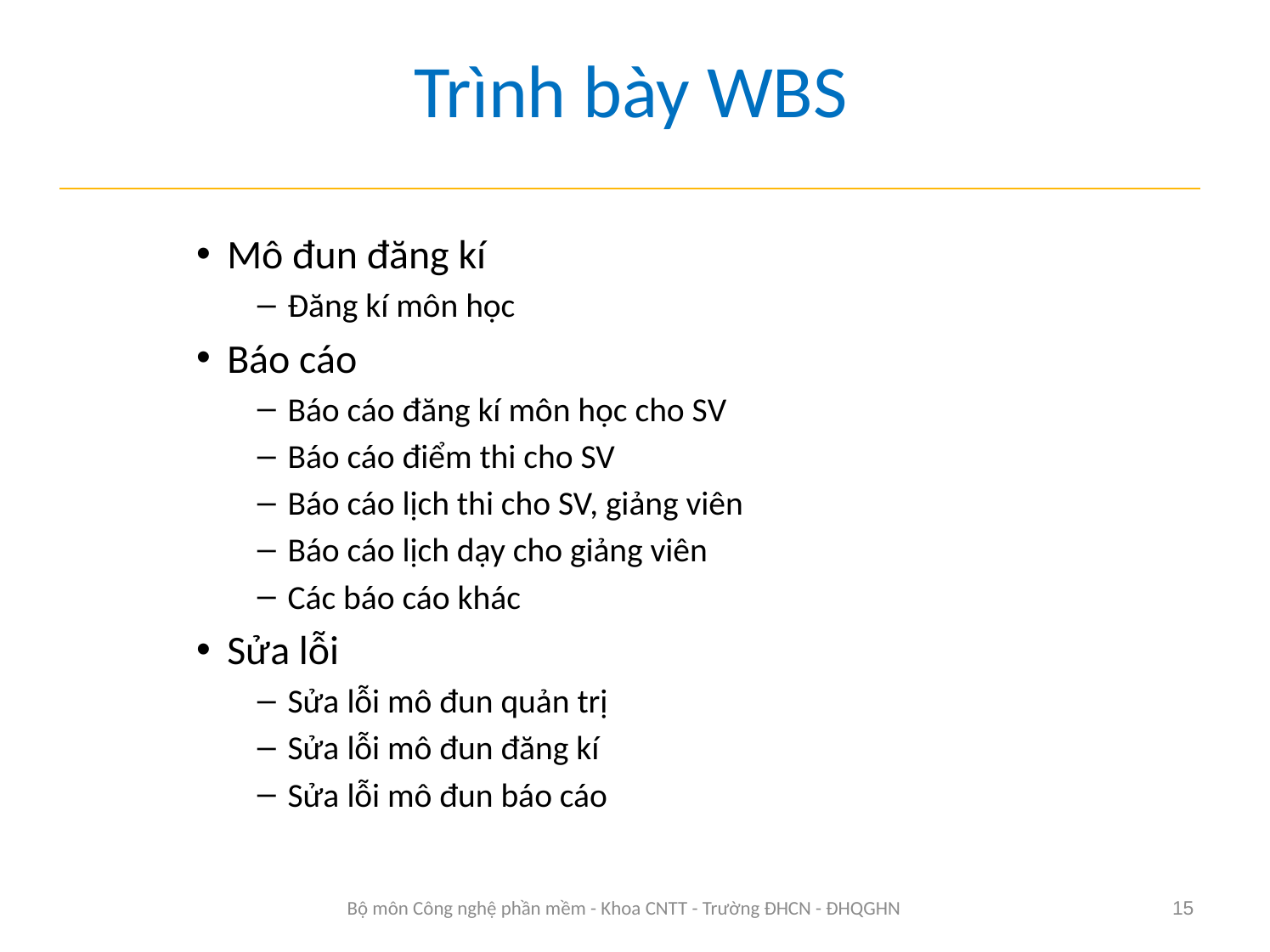

# Trình bày WBS
Mô đun đăng kí
Đăng kí môn học
Báo cáo
Báo cáo đăng kí môn học cho SV
Báo cáo điểm thi cho SV
Báo cáo lịch thi cho SV, giảng viên
Báo cáo lịch dạy cho giảng viên
Các báo cáo khác
Sửa lỗi
Sửa lỗi mô đun quản trị
Sửa lỗi mô đun đăng kí
Sửa lỗi mô đun báo cáo

Bộ môn Công nghệ phần mềm - Khoa CNTT - Trường ĐHCN - ĐHQGHN
15